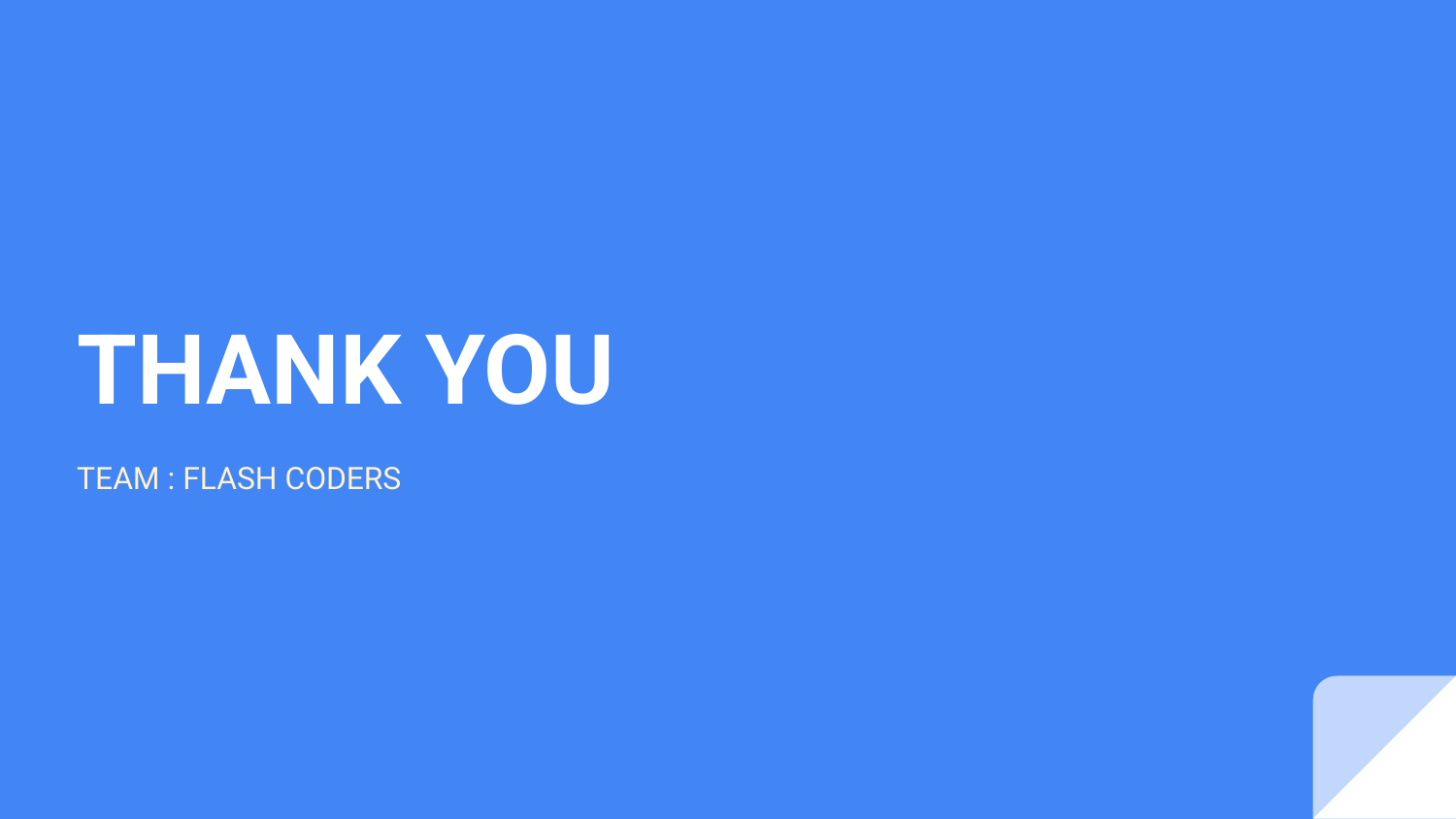

# THANK YOU
TEAM : FLASH CODERS